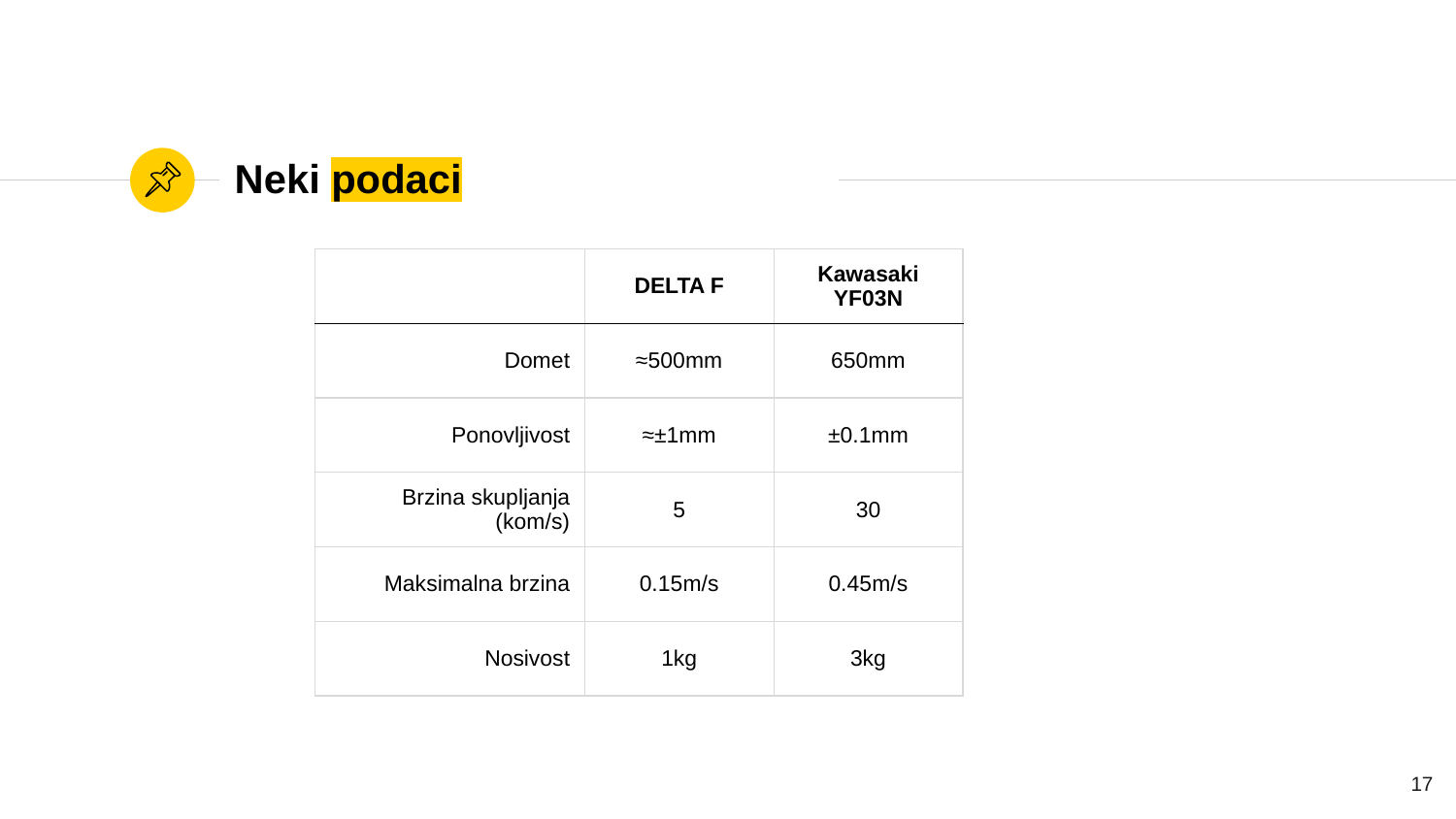

# Neki podaci

|  | DELTA F | Kawasaki YF03N |
| --- | --- | --- |
| Domet | ≈500mm | 650mm |
| Ponovljivost | ≈±1mm | ±0.1mm |
| Brzina skupljanja (kom/s) | 5 | 30 |
| Maksimalna brzina | 0.15m/s | 0.45m/s |
| Nosivost | 1kg | 3kg |
17